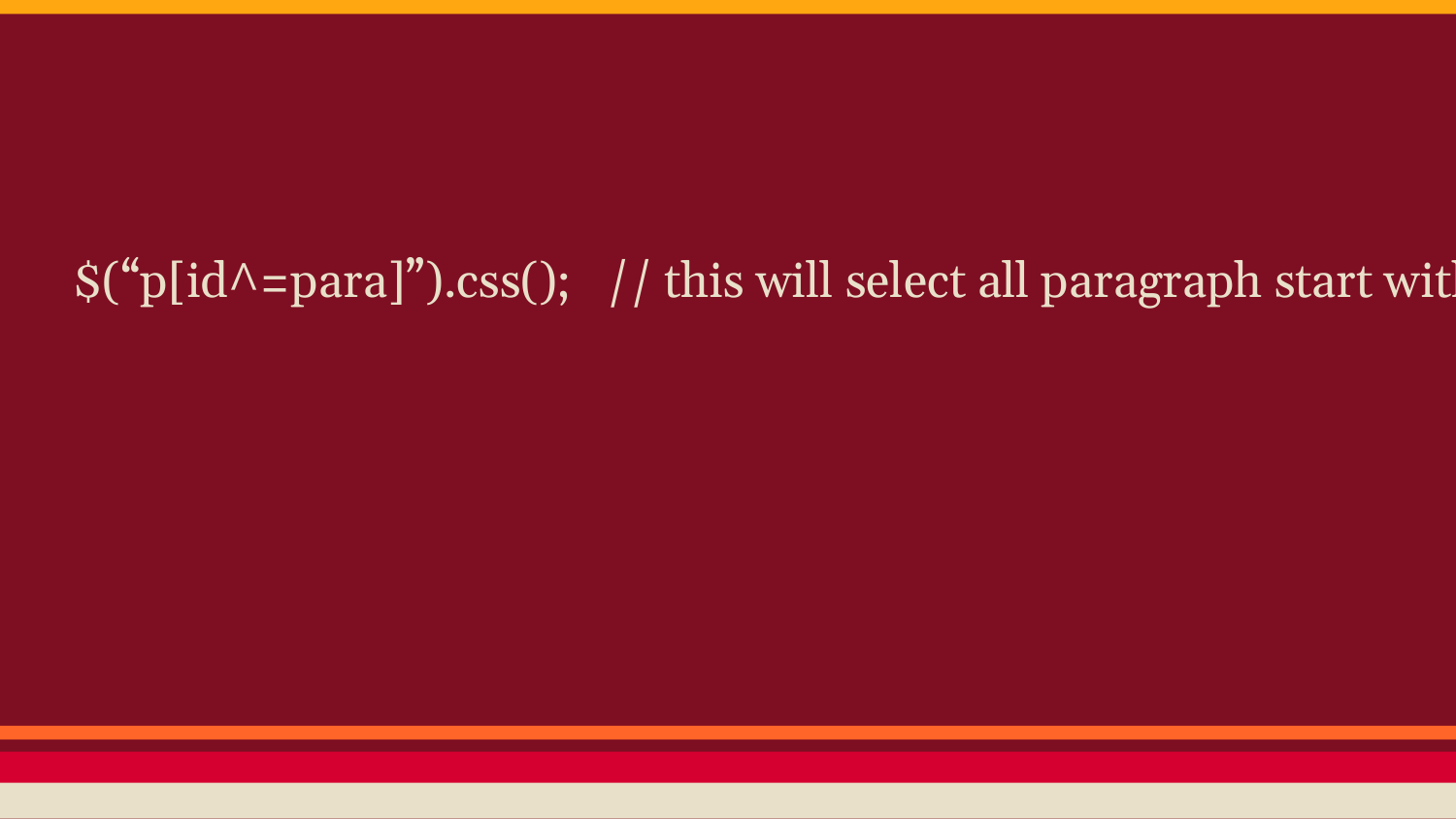

$(“p[id^=para]”).css();   // this will select all paragraph start with para like (para1,para2,....) .